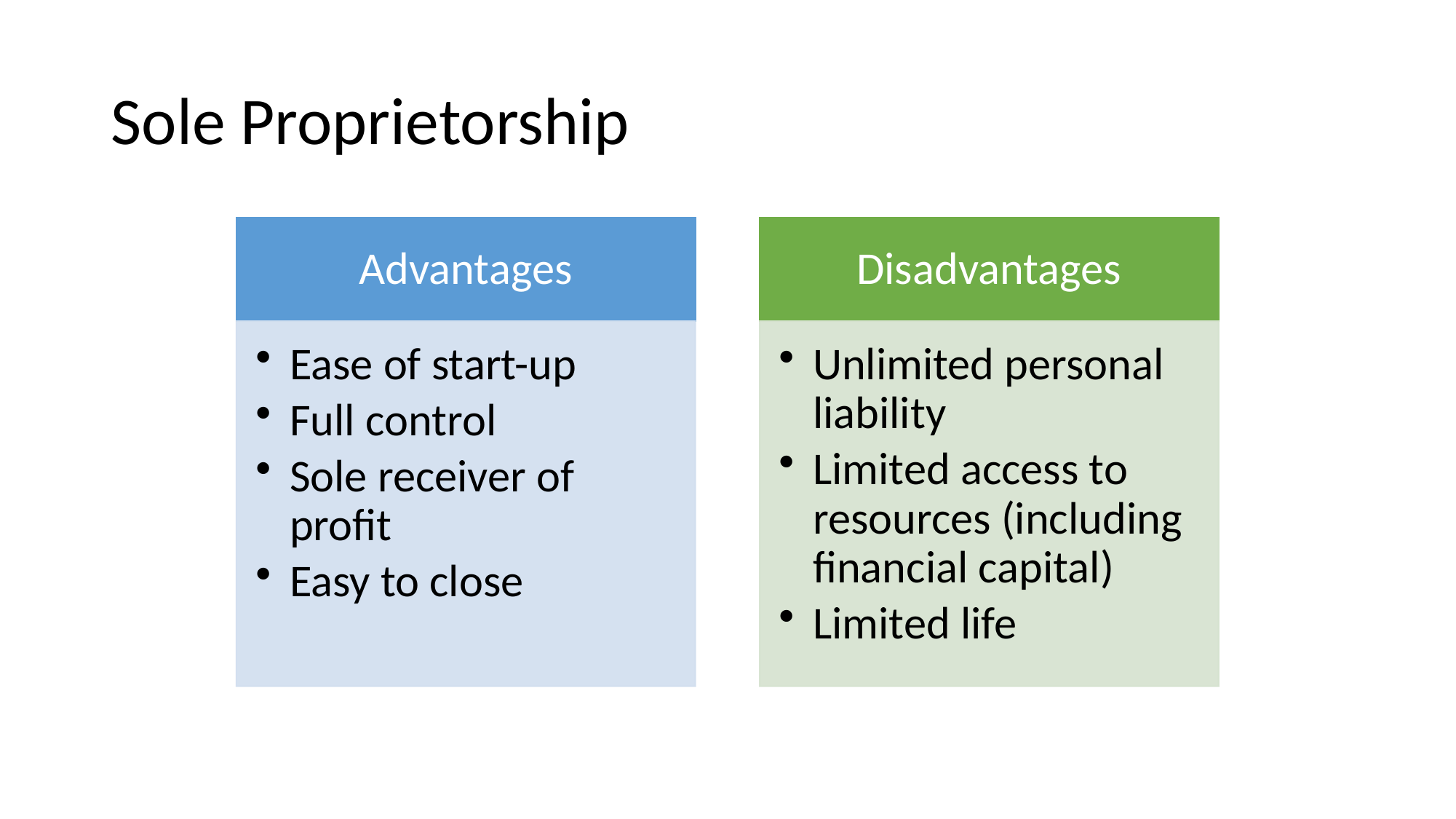

# Sole Proprietorship
Advantages
Ease of start-up
Full control
Sole receiver of profit
Easy to close
Disadvantages
Unlimited personal liability
Limited access to resources (including financial capital)
Limited life